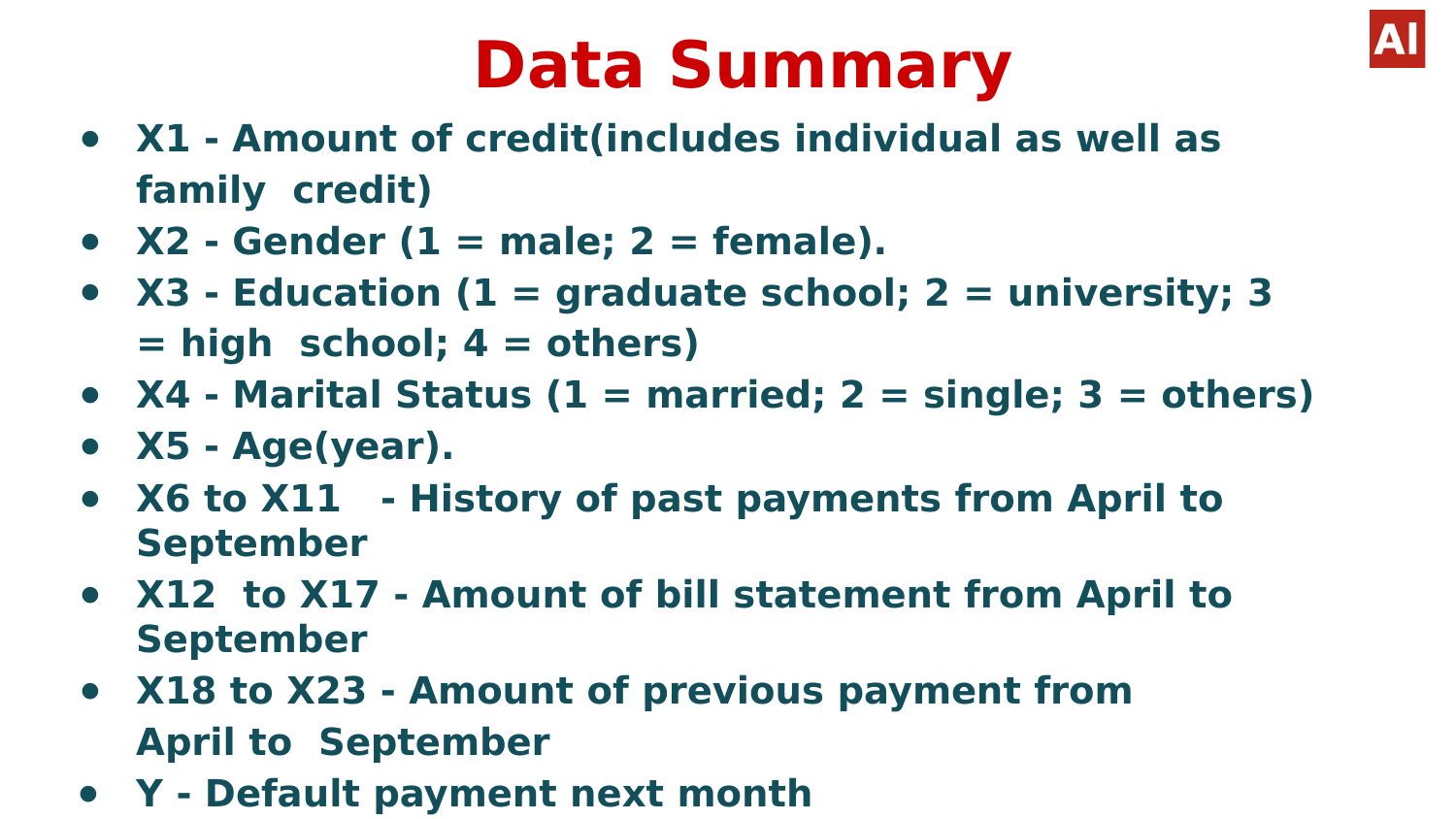

# Data Summary
X1 - Amount of credit(includes individual as well as family  credit)
X2 - Gender (1 = male; 2 = female).
X3 - Education (1 = graduate school; 2 = university; 3 = high  school; 4 = others)
X4 - Marital Status (1 = married; 2 = single; 3 = others)
X5 - Age(year).
X6 to X11   - History of past payments from April to September
X12  to X17 - Amount of bill statement from April to September
X18 to X23 - Amount of previous payment from April to  September
Y - Default payment next month